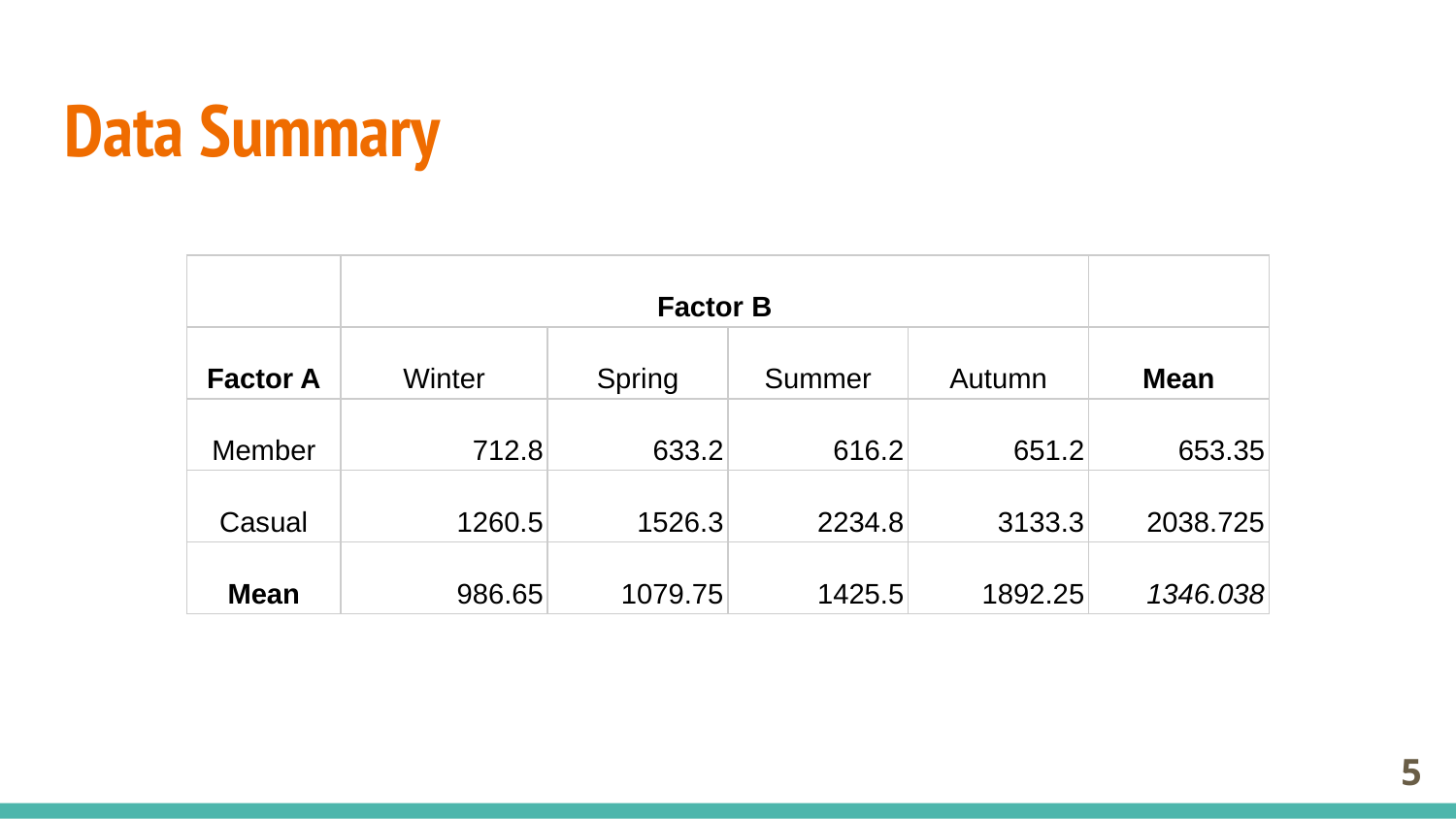

# Data Summary
|  | Factor B |  |  |  |  |
| --- | --- | --- | --- | --- | --- |
| Factor A | Winter | Spring | Summer | Autumn | Mean |
| Member | 712.8 | 633.2 | 616.2 | 651.2 | 653.35 |
| Casual | 1260.5 | 1526.3 | 2234.8 | 3133.3 | 2038.725 |
| Mean | 986.65 | 1079.75 | 1425.5 | 1892.25 | 1346.038 |
5